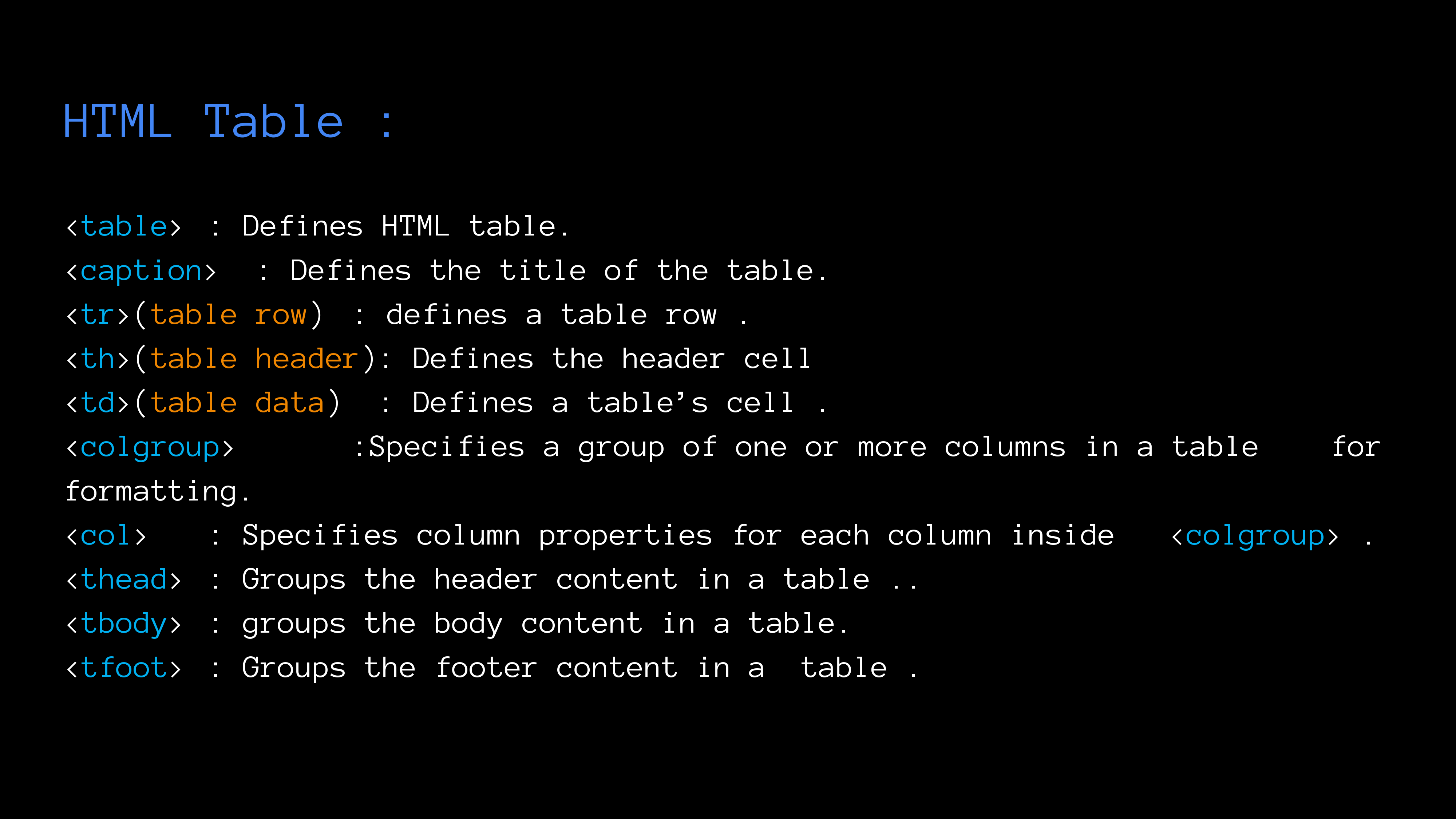

# HTML Table :
<table> 				: Defines HTML table.
<caption> 			: Defines the title of the table.
<tr>(table row)	: defines a table row .
<th>(table header): Defines the header cell
<td>(table data)  : Defines a table’s cell .
<colgroup> 			:Specifies a group of one or more columns in a table 							 for formatting.
<col> 				: Specifies column properties for each column inside 								<colgroup> .
<thead> 				: Groups the header content in a table ..
<tbody> 				: groups the body content in a table.
<tfoot> 				: Groups the footer content in a  table .